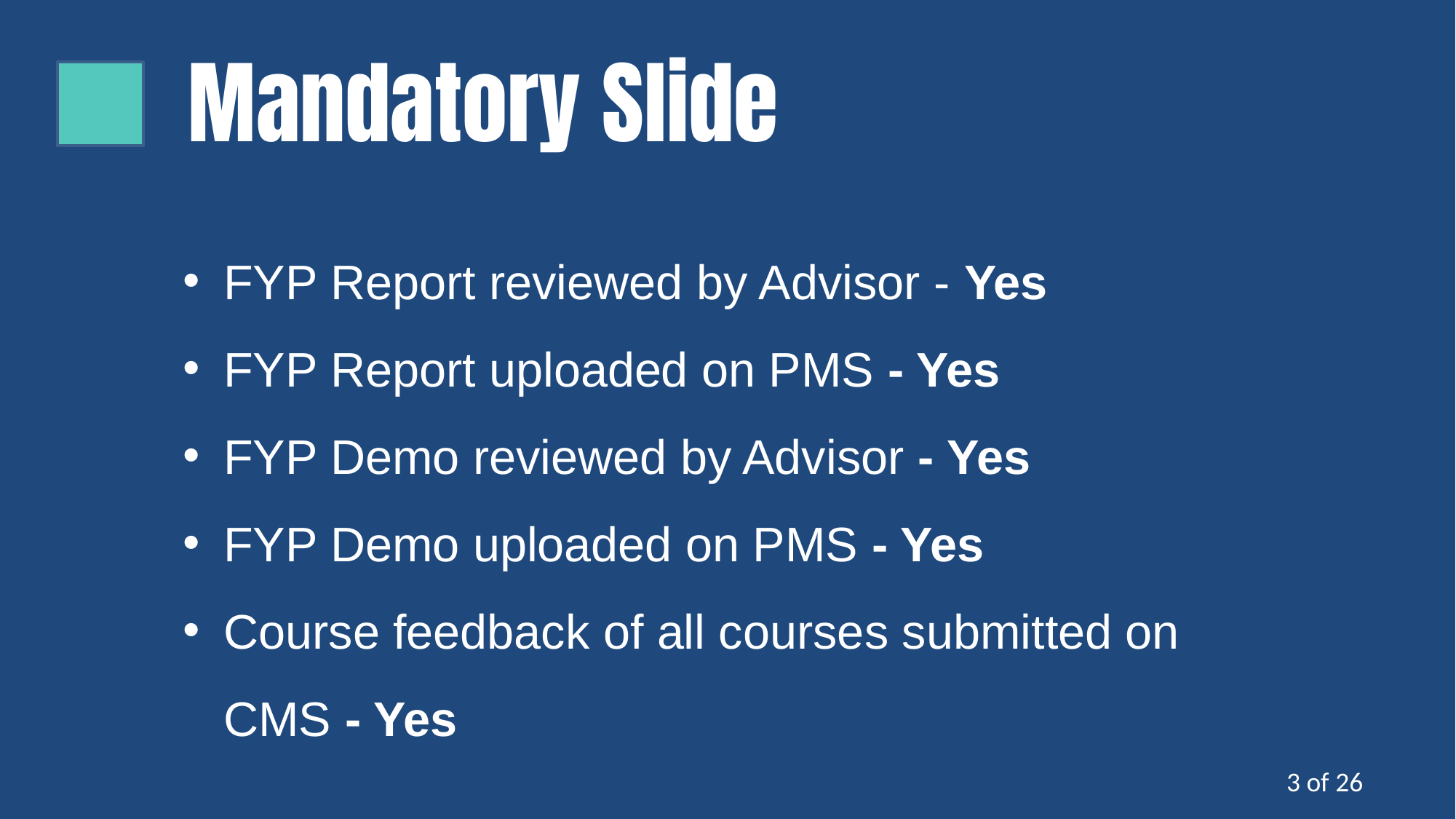

# Mandatory Slide

FYP Report reviewed by Advisor - Yes
FYP Report uploaded on PMS - Yes
FYP Demo reviewed by Advisor - Yes
FYP Demo uploaded on PMS - Yes
Course feedback of all courses submitted on CMS - Yes